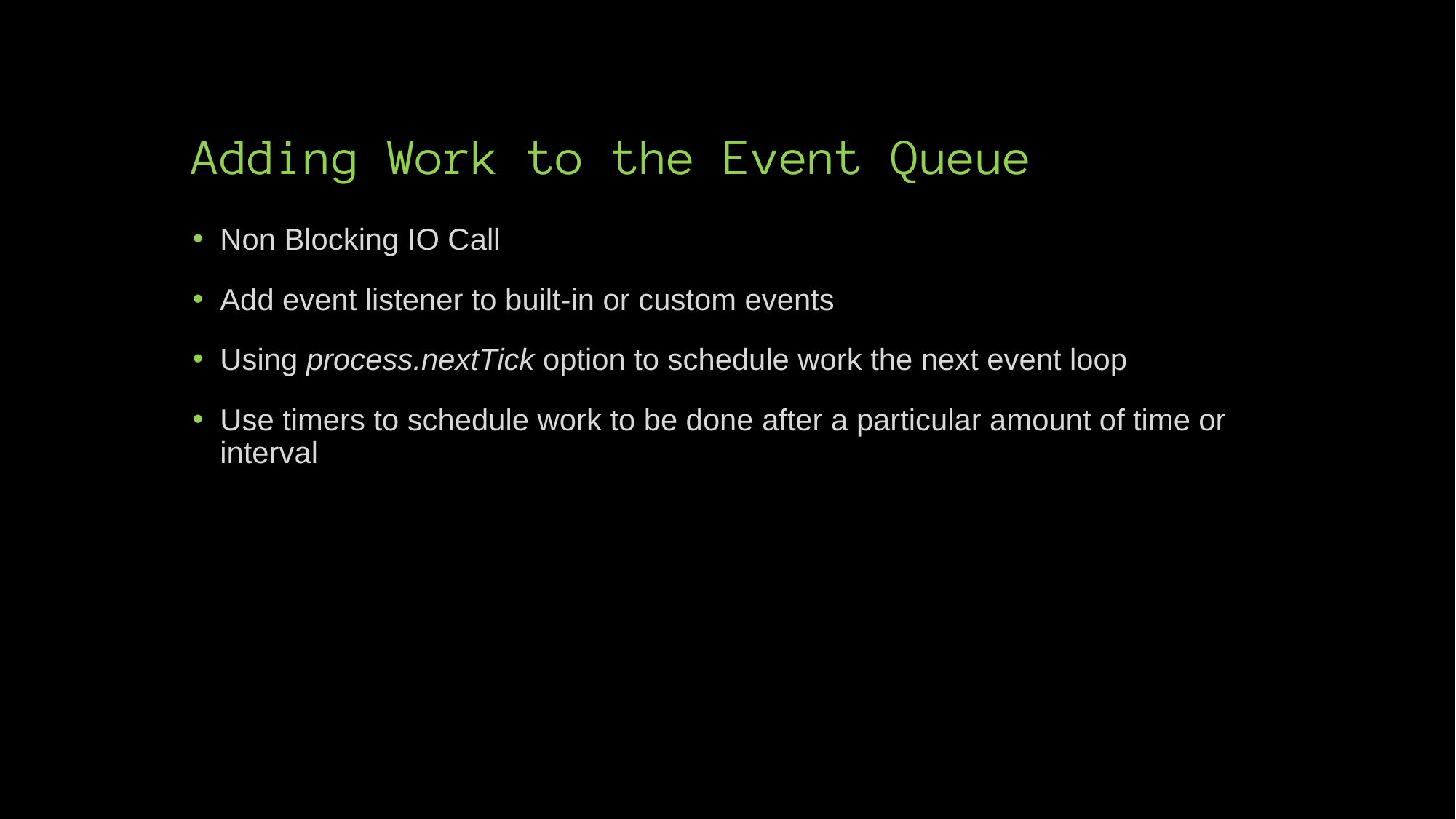

# Adding Work to the Event Queue
Non Blocking IO Call
Add event listener to built-in or custom events
Using process.nextTick option to schedule work the next event loop
Use timers to schedule work to be done after a particular amount of time or interval